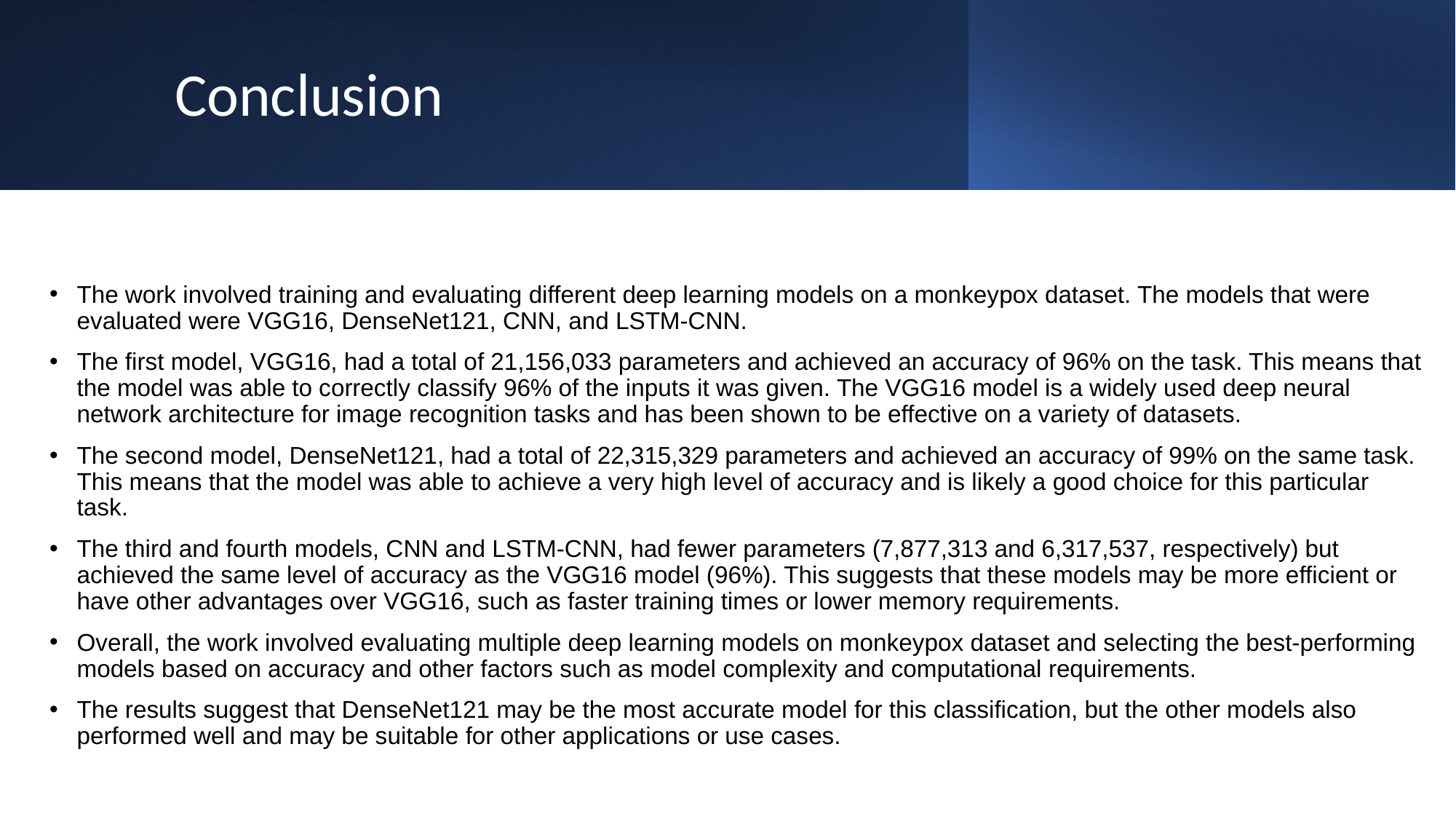

# Conclusion
The work involved training and evaluating different deep learning models on a monkeypox dataset. The models that were evaluated were VGG16, DenseNet121, CNN, and LSTM-CNN.
The first model, VGG16, had a total of 21,156,033 parameters and achieved an accuracy of 96% on the task. This means that the model was able to correctly classify 96% of the inputs it was given. The VGG16 model is a widely used deep neural network architecture for image recognition tasks and has been shown to be effective on a variety of datasets.
The second model, DenseNet121, had a total of 22,315,329 parameters and achieved an accuracy of 99% on the same task. This means that the model was able to achieve a very high level of accuracy and is likely a good choice for this particular task.
The third and fourth models, CNN and LSTM-CNN, had fewer parameters (7,877,313 and 6,317,537, respectively) but achieved the same level of accuracy as the VGG16 model (96%). This suggests that these models may be more efficient or have other advantages over VGG16, such as faster training times or lower memory requirements.
Overall, the work involved evaluating multiple deep learning models on monkeypox dataset and selecting the best-performing models based on accuracy and other factors such as model complexity and computational requirements.
The results suggest that DenseNet121 may be the most accurate model for this classification, but the other models also performed well and may be suitable for other applications or use cases.